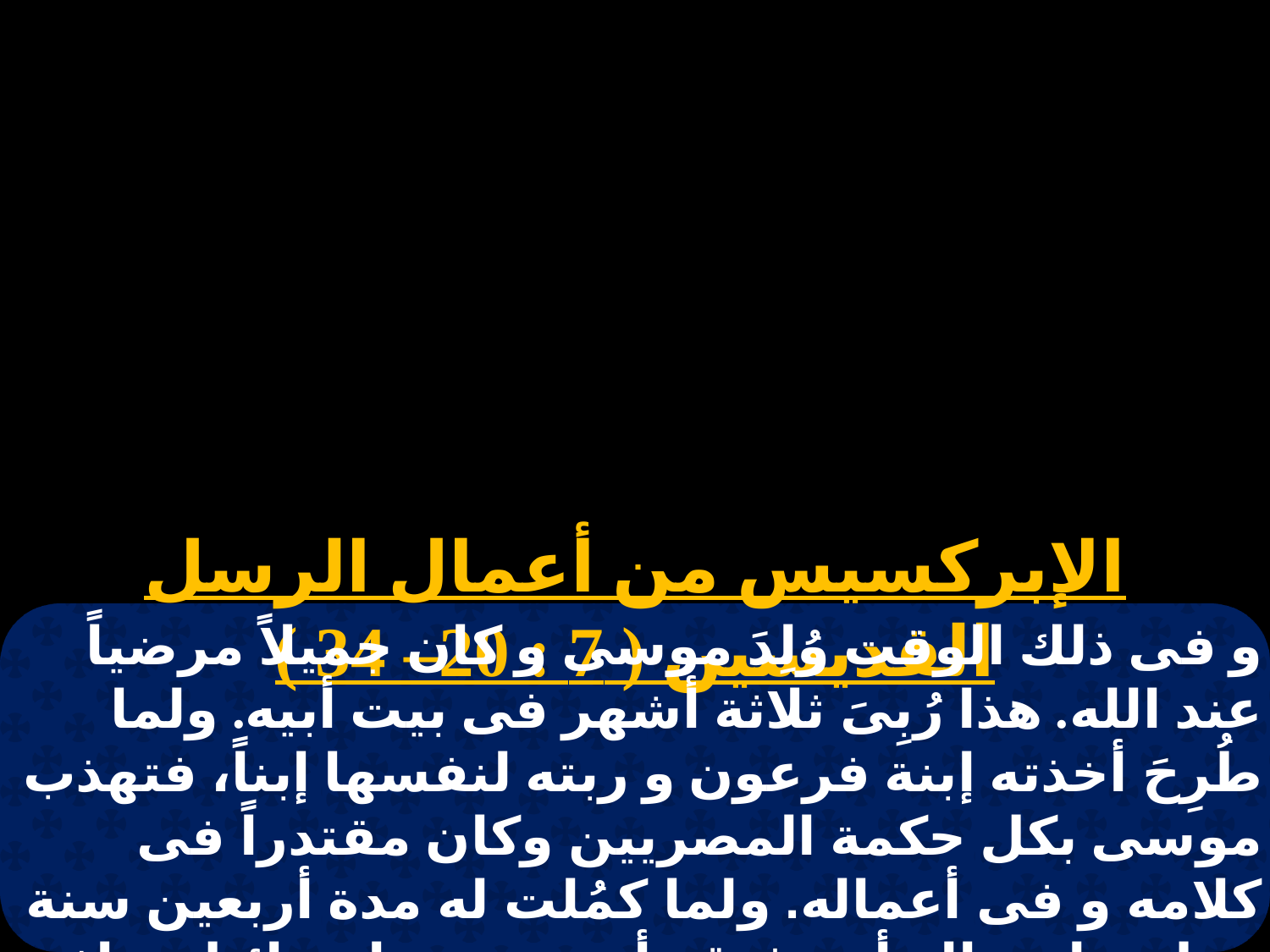

الإبركسيس من أعمال الرسل القديسين ( 7 : 20– 34 )
و فى ذلك الوقت وُلِدَ موسى و كان جميلاً مرضياً عند الله. هذا رُبِىَ ثلاثة أشهر فى بيت أبيه. ولما طُرِحَ أخذته إبنة فرعون و ربته لنفسها إبناً، فتهذب موسى بكل حكمة المصريين وكان مقتدراً فى كلامه و فى أعماله. ولما كمُلت له مدة أربعين سنة خطر على باله أن يفتقد أخوته بنى إسرائيل. وإذ رأى واحداً مظلوماً تحنن عليه و إنتقم للمغلوب إذ قتل المصرى .